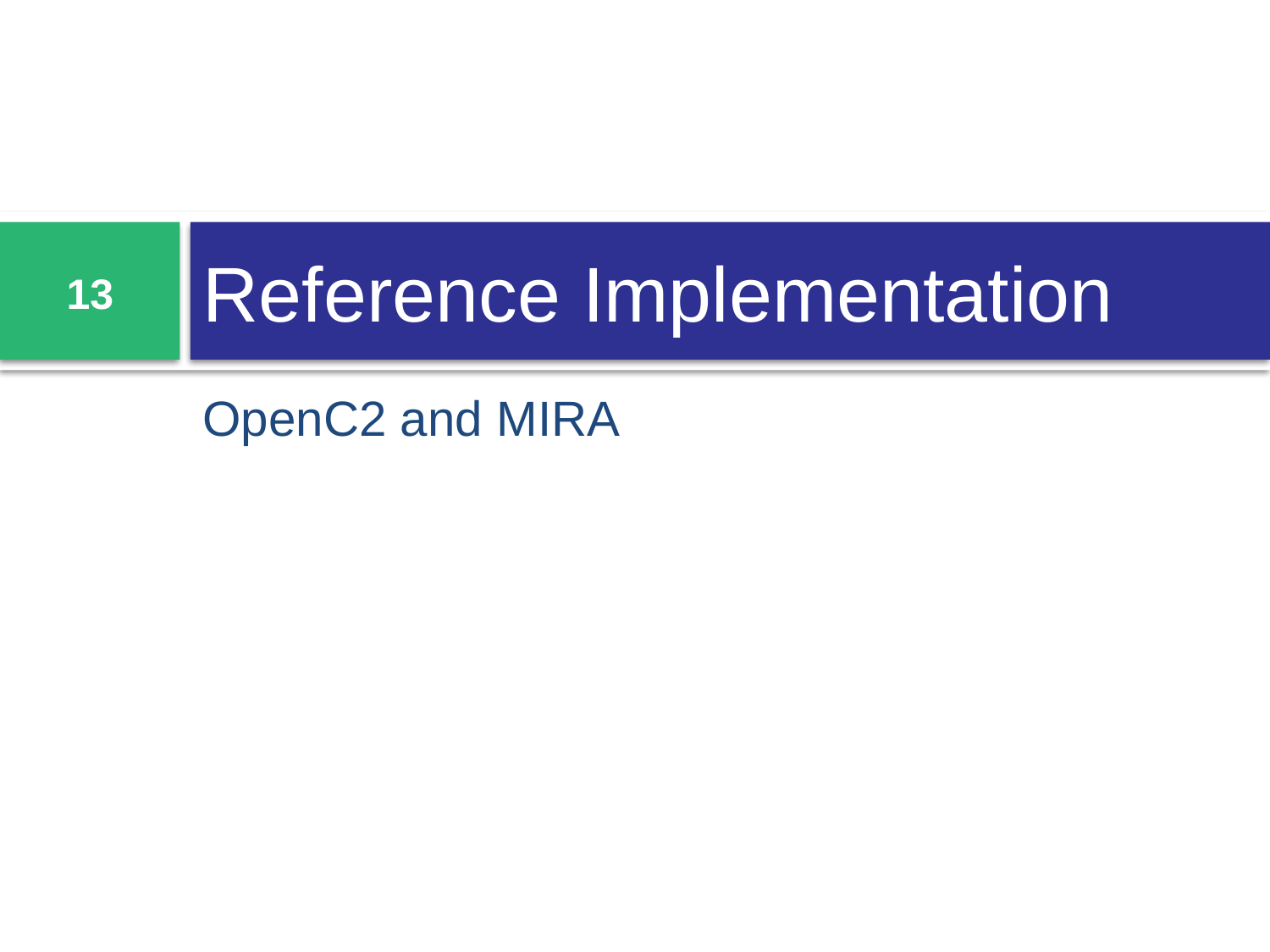

# Reference Implementation
13
OpenC2 and MIRA